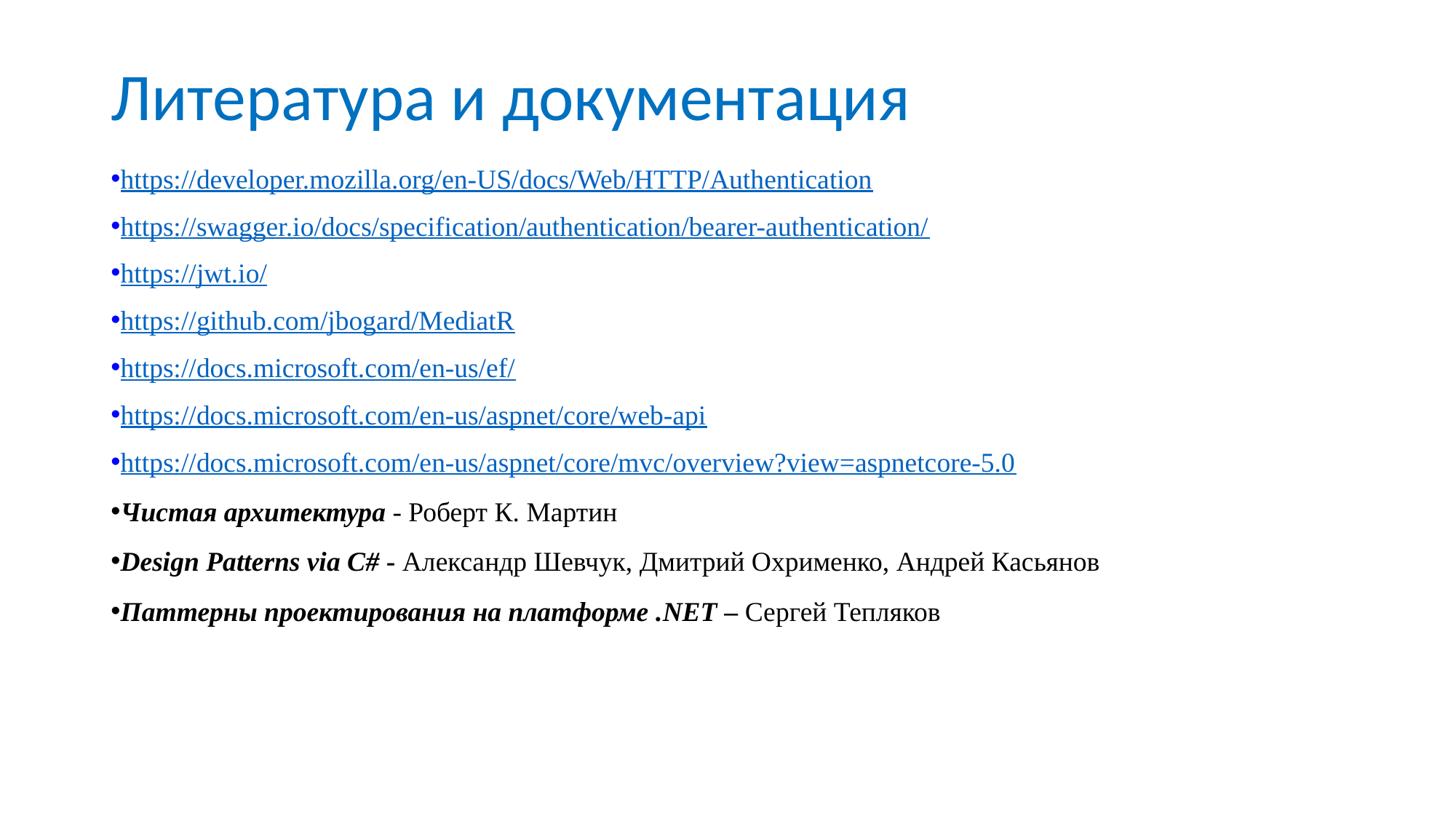

# Литература и документация
https://developer.mozilla.org/en-US/docs/Web/HTTP/Authentication
https://swagger.io/docs/specification/authentication/bearer-authentication/
https://jwt.io/
https://github.com/jbogard/MediatR
https://docs.microsoft.com/en-us/ef/
https://docs.microsoft.com/en-us/aspnet/core/web-api
https://docs.microsoft.com/en-us/aspnet/core/mvc/overview?view=aspnetcore-5.0
Чистая архитектура - Роберт К. Мартин
Design Patterns via C# - Александр Шевчук, Дмитрий Охрименко, Андрей Касьянов
Паттерны проектирования на платформе .NET – Сергей Тепляков